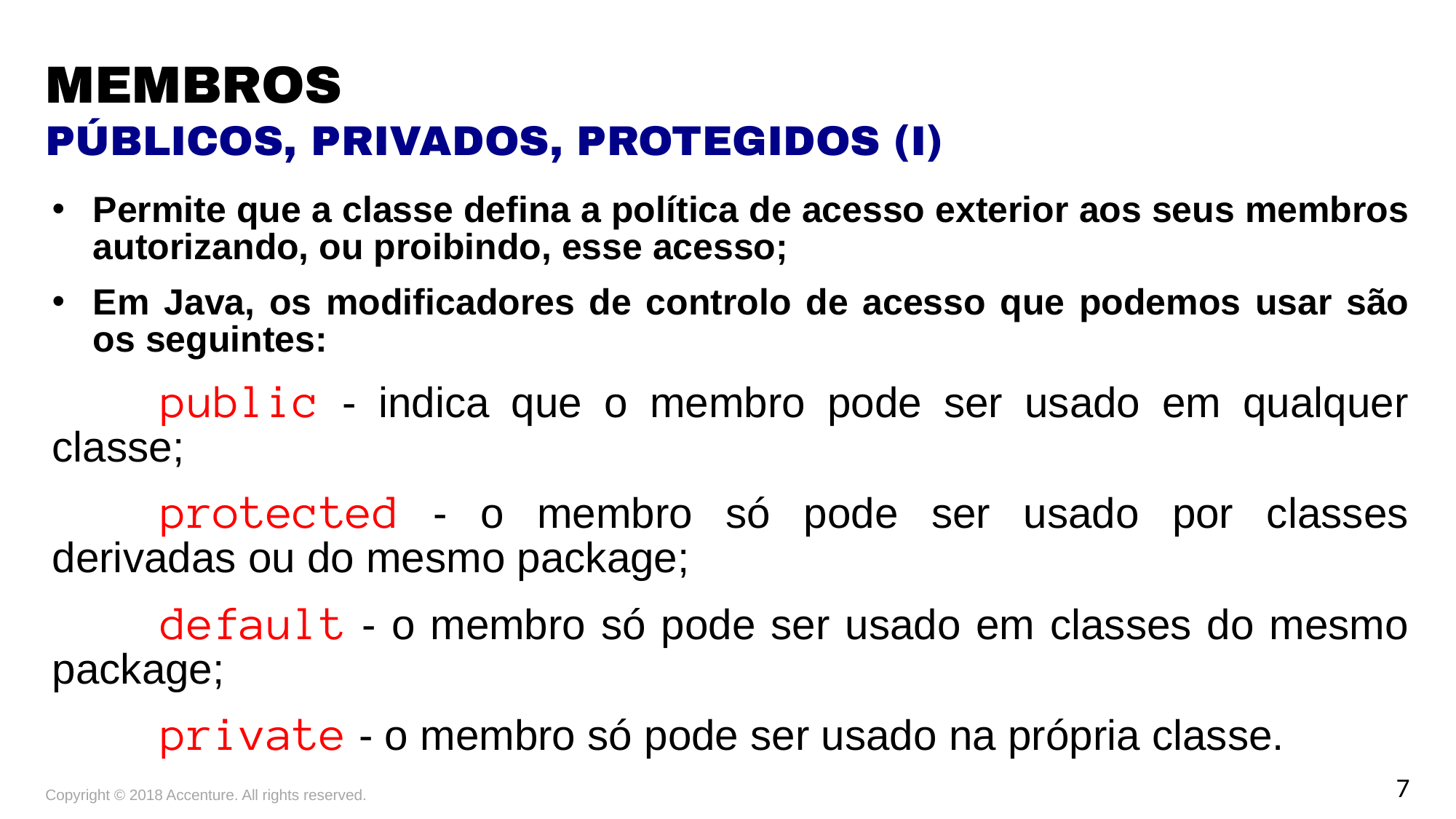

# Membros Públicos, Privados, Protegidos (I)
Permite que a classe defina a política de acesso exterior aos seus membros autorizando, ou proibindo, esse acesso;
Em Java, os modificadores de controlo de acesso que podemos usar são os seguintes:
	public - indica que o membro pode ser usado em qualquer classe;
	protected - o membro só pode ser usado por classes derivadas ou do mesmo package;
	default - o membro só pode ser usado em classes do mesmo package;
	private - o membro só pode ser usado na própria classe.
Copyright © 2018 Accenture. All rights reserved.
7